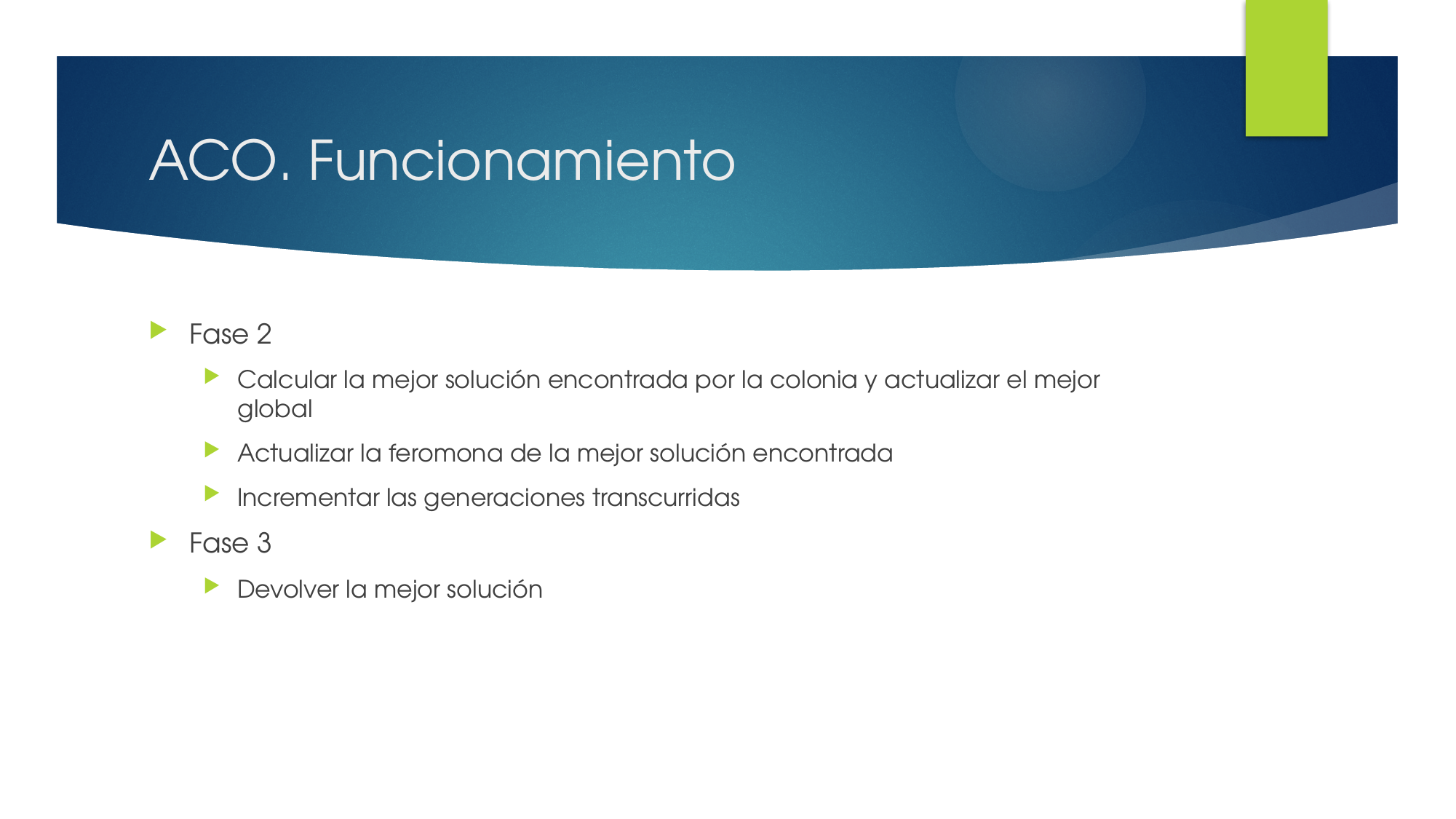

# ACO. Funcionamiento
Fase 2
Calcular la mejor solución encontrada por la colonia y actualizar el mejor global
Actualizar la feromona de la mejor solución encontrada
Incrementar las generaciones transcurridas
Fase 3
Devolver la mejor solución